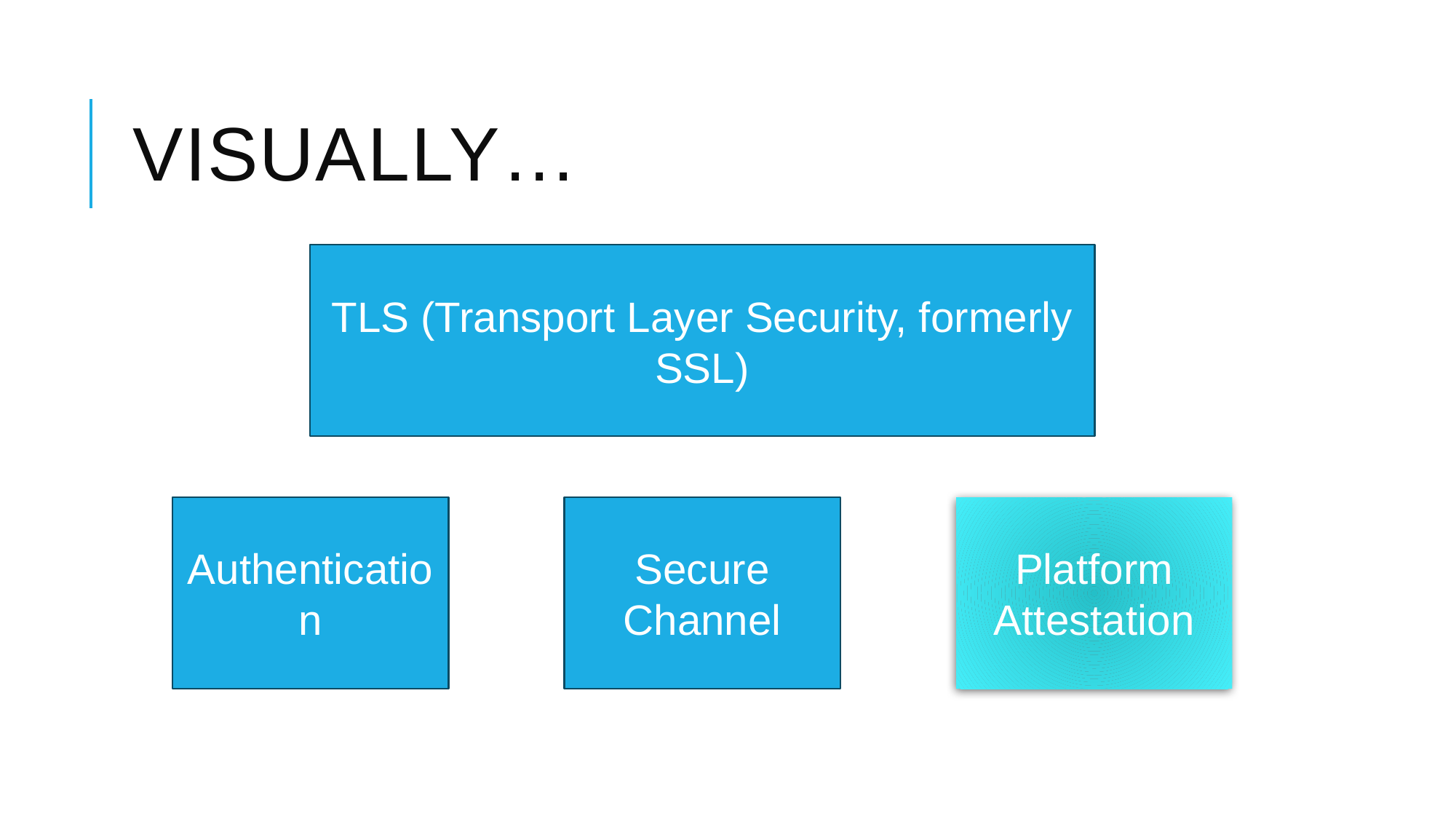

# Visually…
TLS (Transport Layer Security, formerly SSL)
Authentication
Secure Channel
Platform Attestation